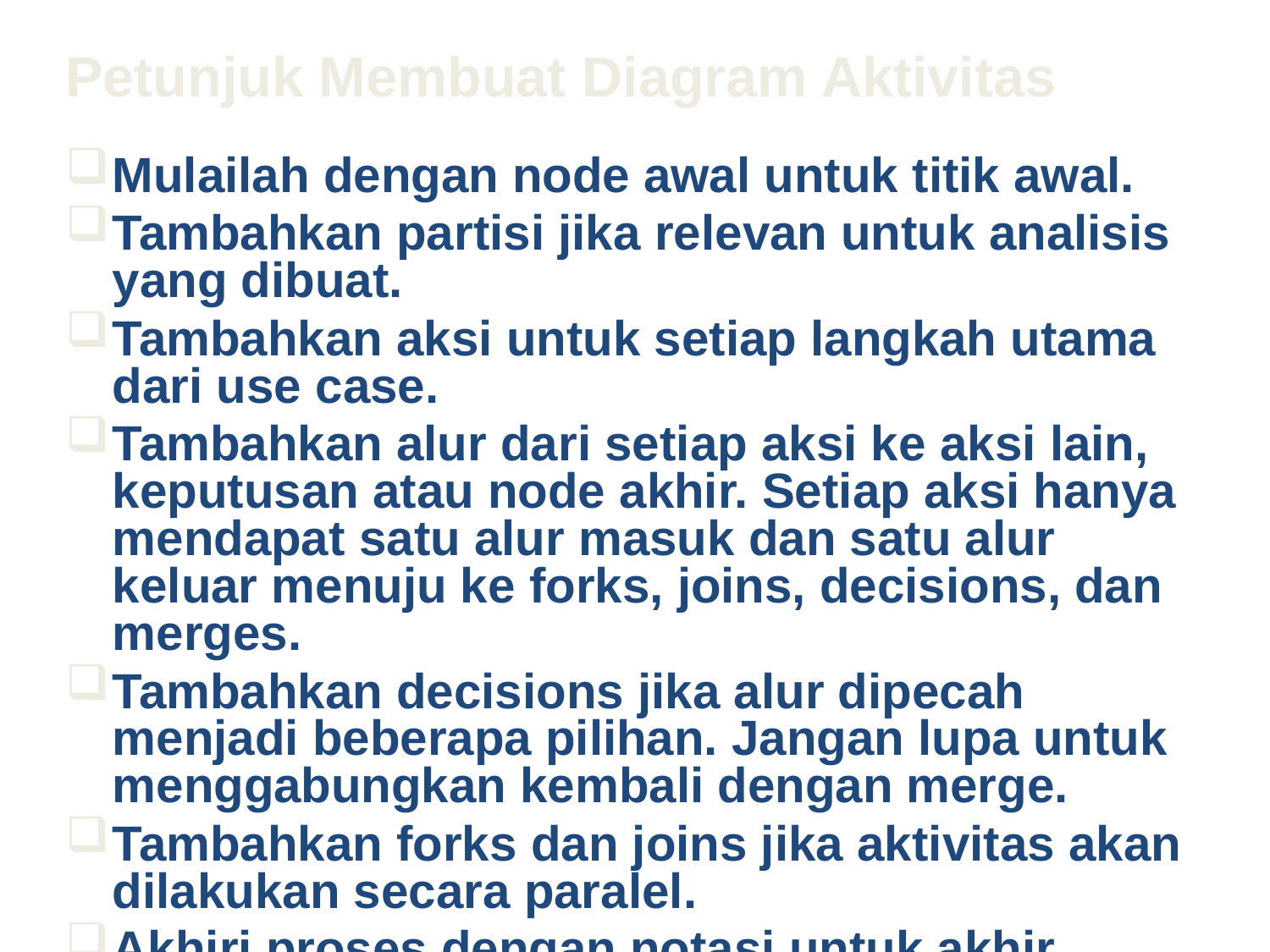

Petunjuk Membuat Diagram Aktivitas
Mulailah dengan node awal untuk titik awal.
Tambahkan partisi jika relevan untuk analisis yang dibuat.
Tambahkan aksi untuk setiap langkah utama dari use case.
Tambahkan alur dari setiap aksi ke aksi lain, keputusan atau node akhir. Setiap aksi hanya mendapat satu alur masuk dan satu alur keluar menuju ke forks, joins, decisions, dan merges.
Tambahkan decisions jika alur dipecah menjadi beberapa pilihan. Jangan lupa untuk menggabungkan kembali dengan merge.
Tambahkan forks dan joins jika aktivitas akan dilakukan secara paralel.
Akhiri proses dengan notasi untuk akhir aktivitas.